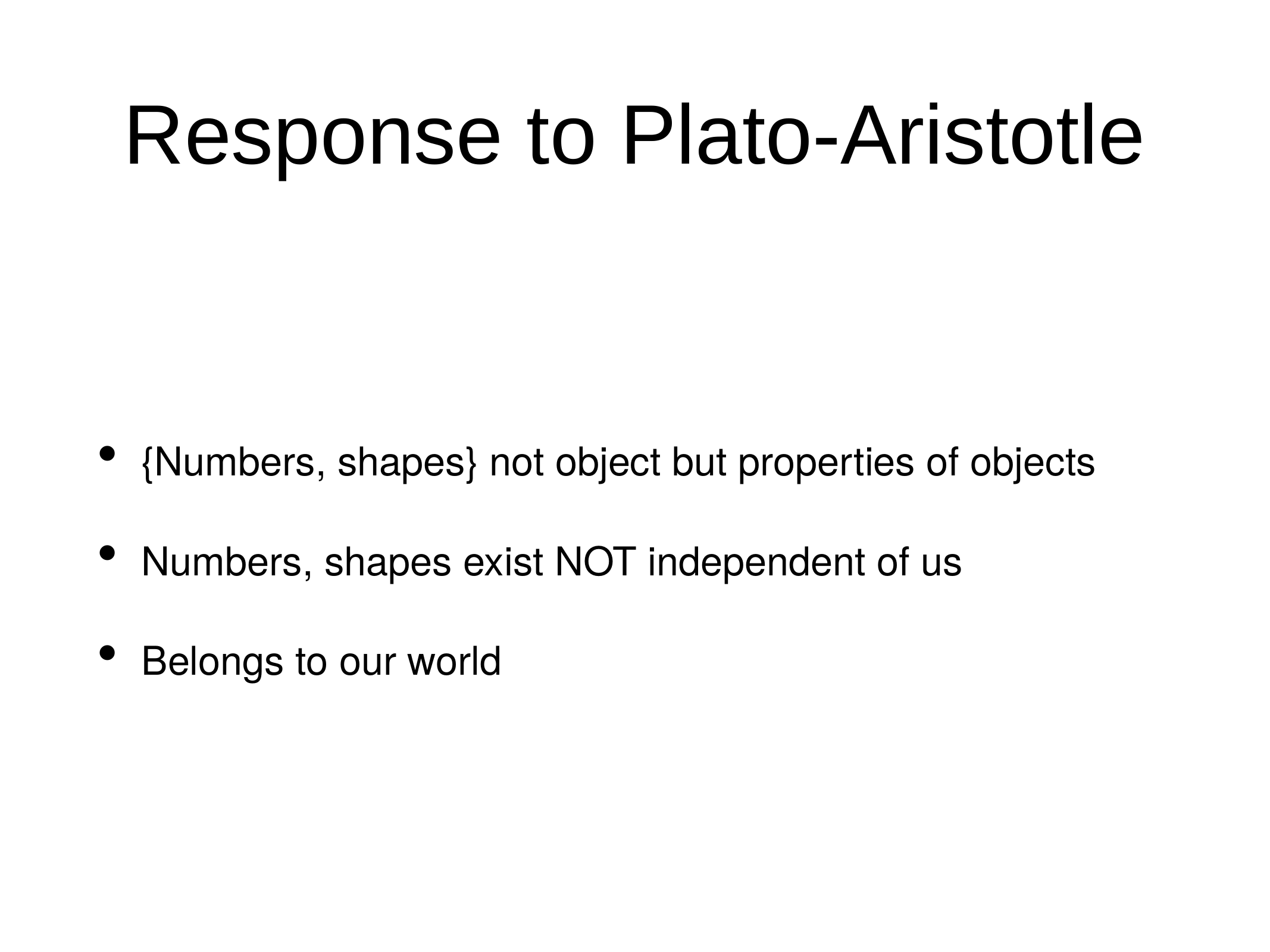

# Response to Plato-Aristotle
{Numbers, shapes} not object but properties of objects
Numbers, shapes exist NOT independent of us
Belongs to our world